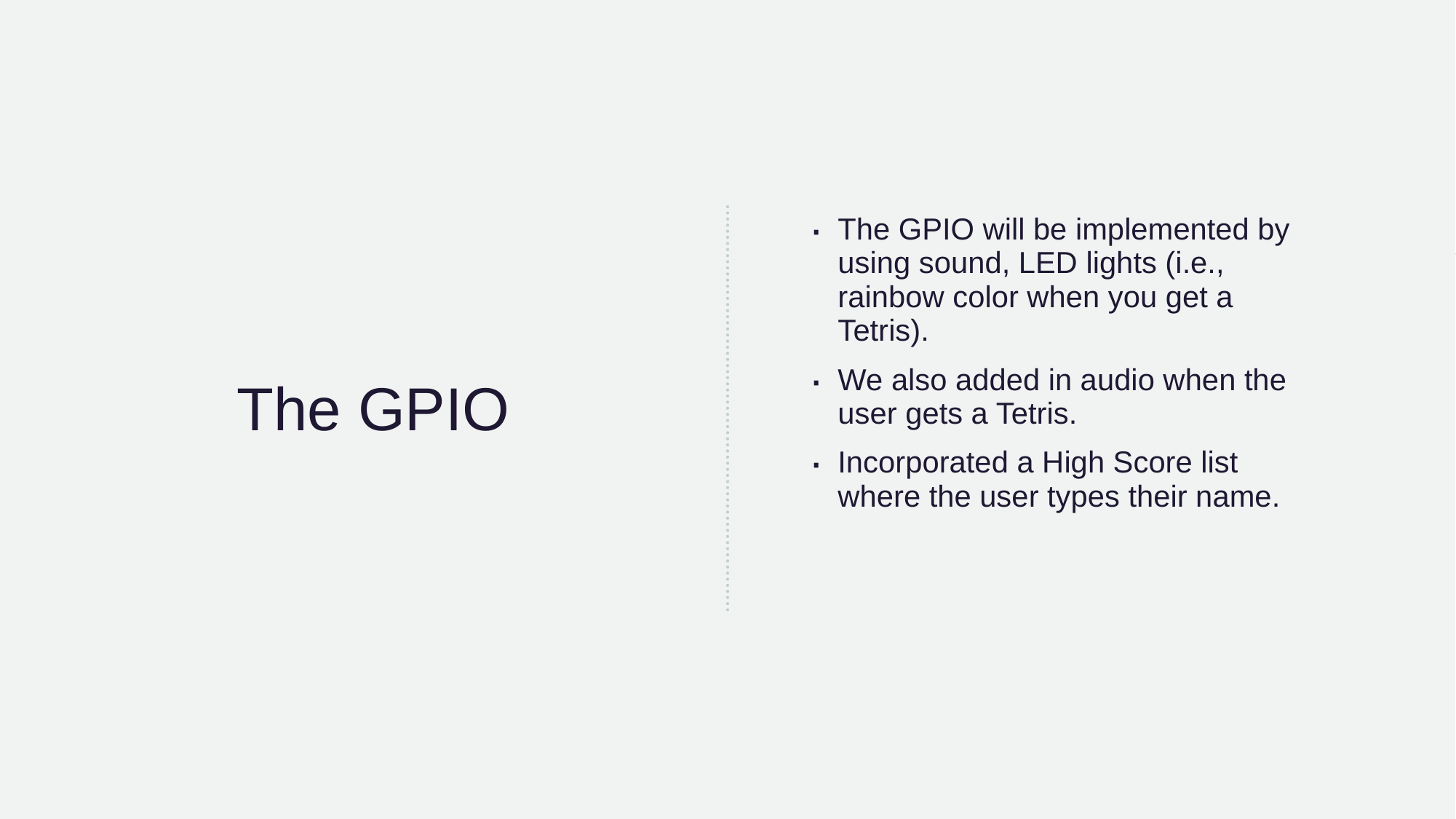

# The GPIO
The GPIO will be implemented by using sound, LED lights (i.e., rainbow color when you get a Tetris).
We also added in audio when the user gets a Tetris.
Incorporated a High Score list where the user types their name.